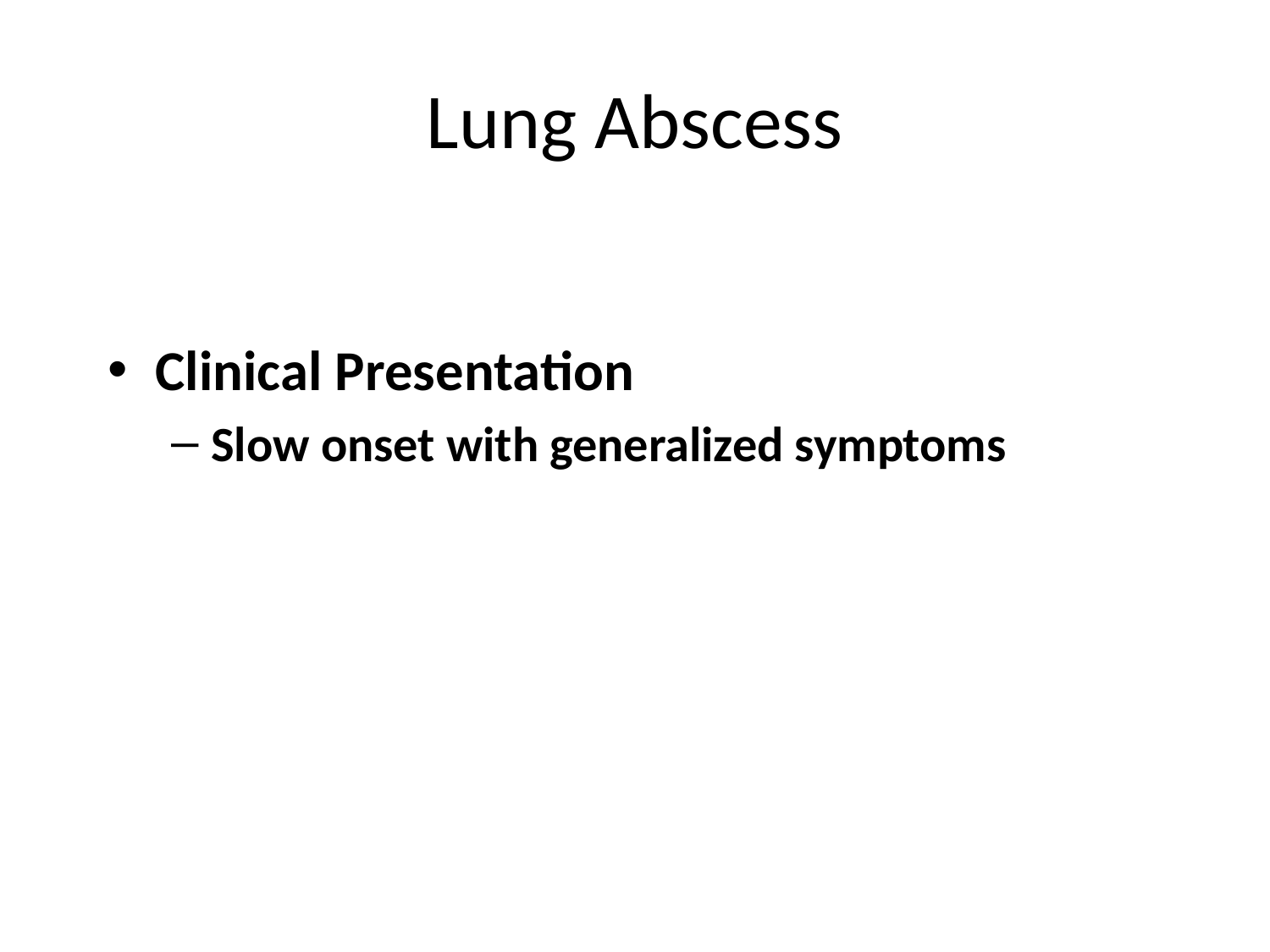

# Lung Abscess
Clinical Presentation
Slow onset with generalized symptoms